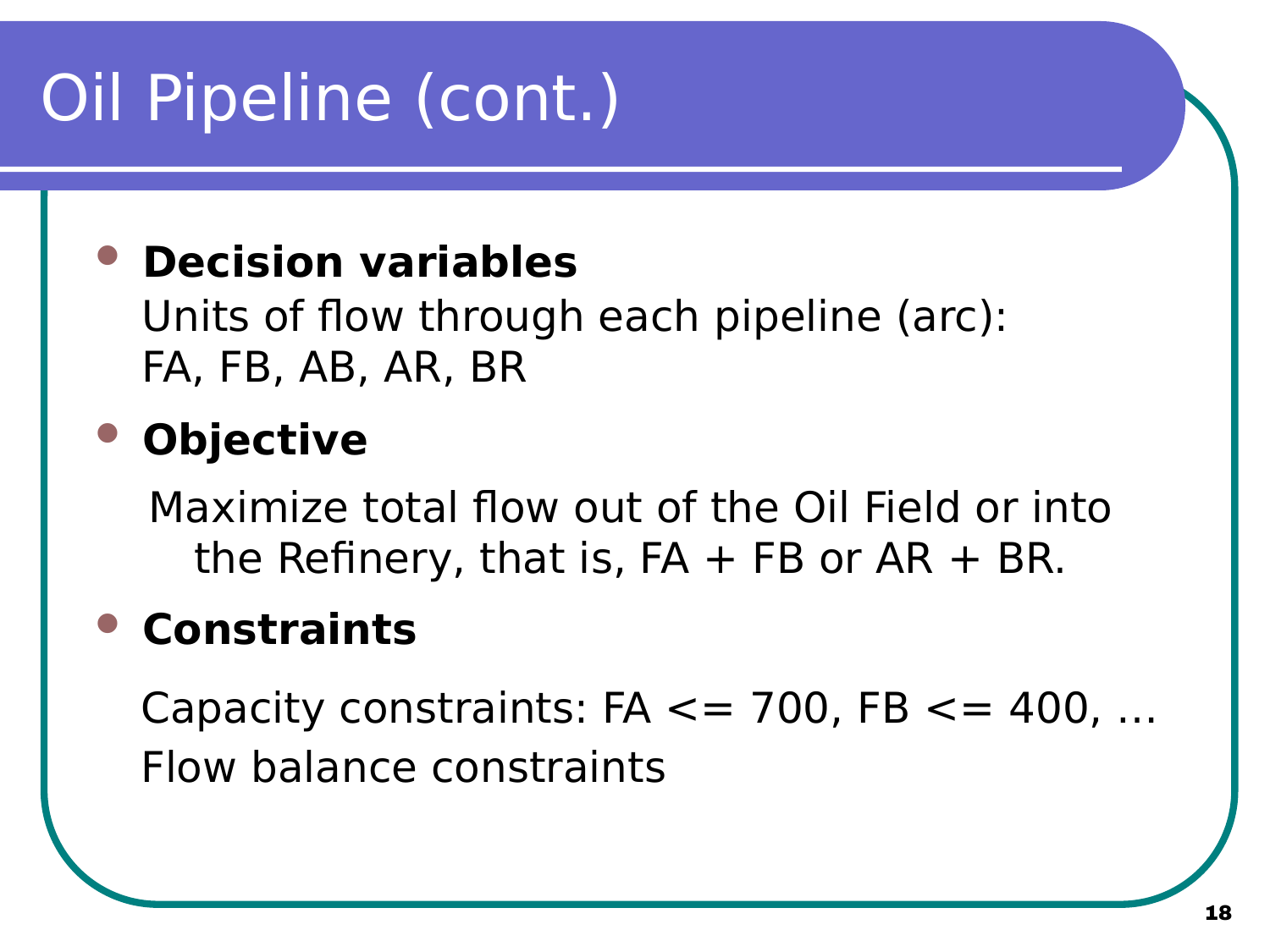

# Oil Pipeline (cont.)
Decision variables

Objective

Constraints

Units of flow through each pipeline (arc): 	FA, FB, AB, AR, BR
Maximize total flow out of the Oil Field or into the Refinery, that is, FA + FB or AR + BR.
Capacity constraints: FA <= 700, FB <= 400, …
Flow balance constraints
18